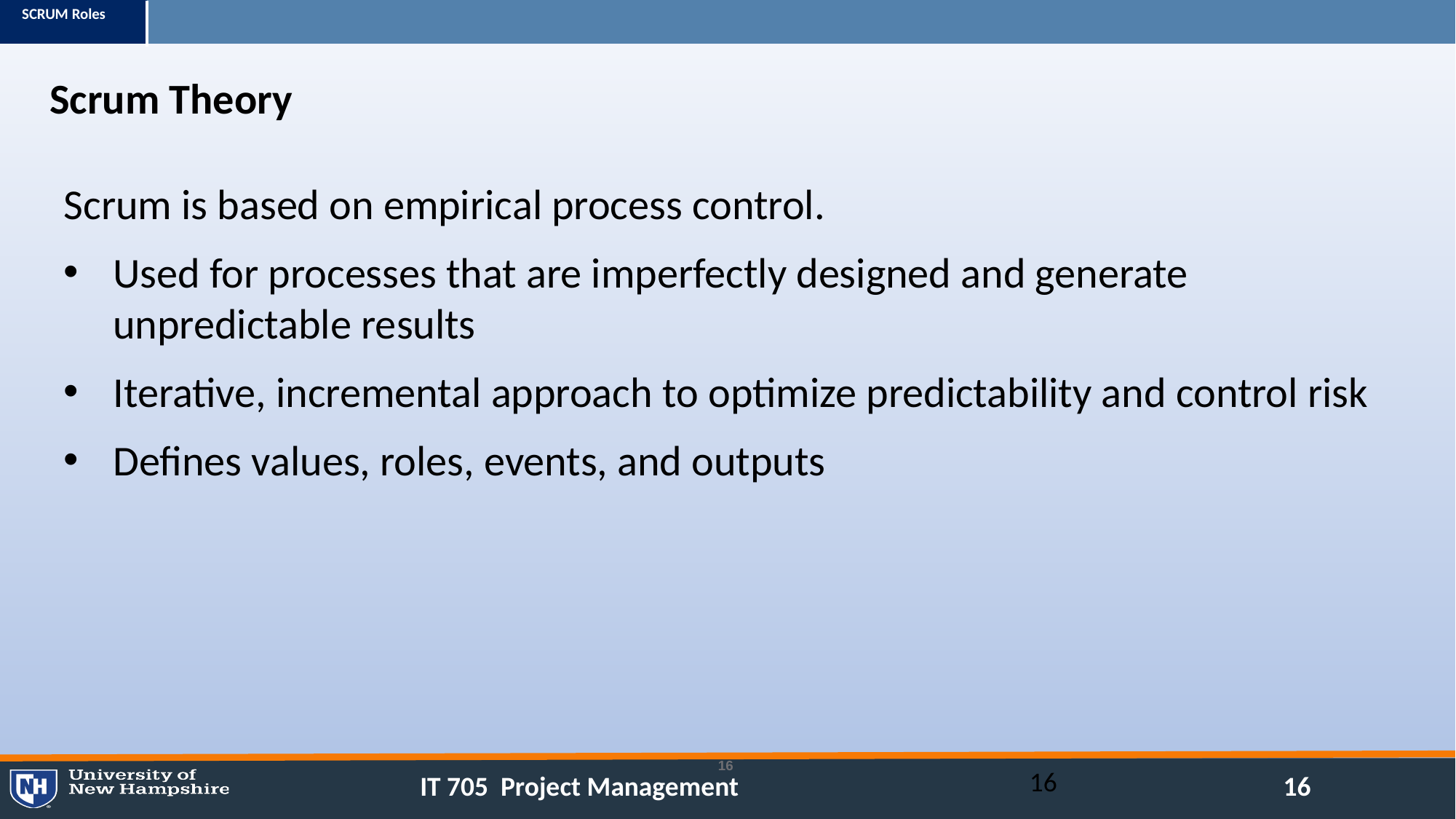

Scrum Theory
Scrum is based on empirical process control.
Used for processes that are imperfectly designed and generate unpredictable results
Iterative, incremental approach to optimize predictability and control risk
Defines values, roles, events, and outputs

16